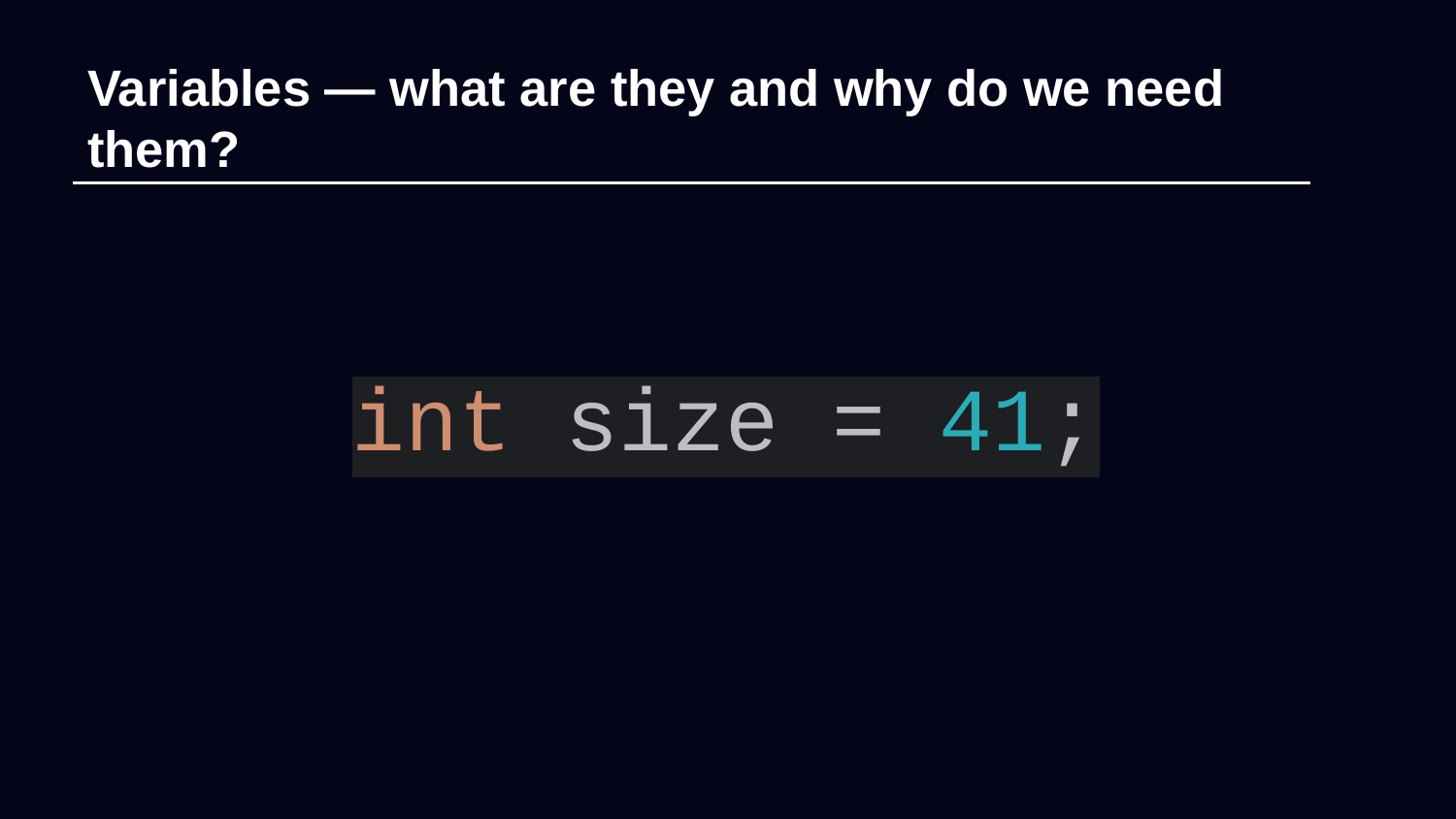

# Variables — what are they and why do we need them?
int size = 41;